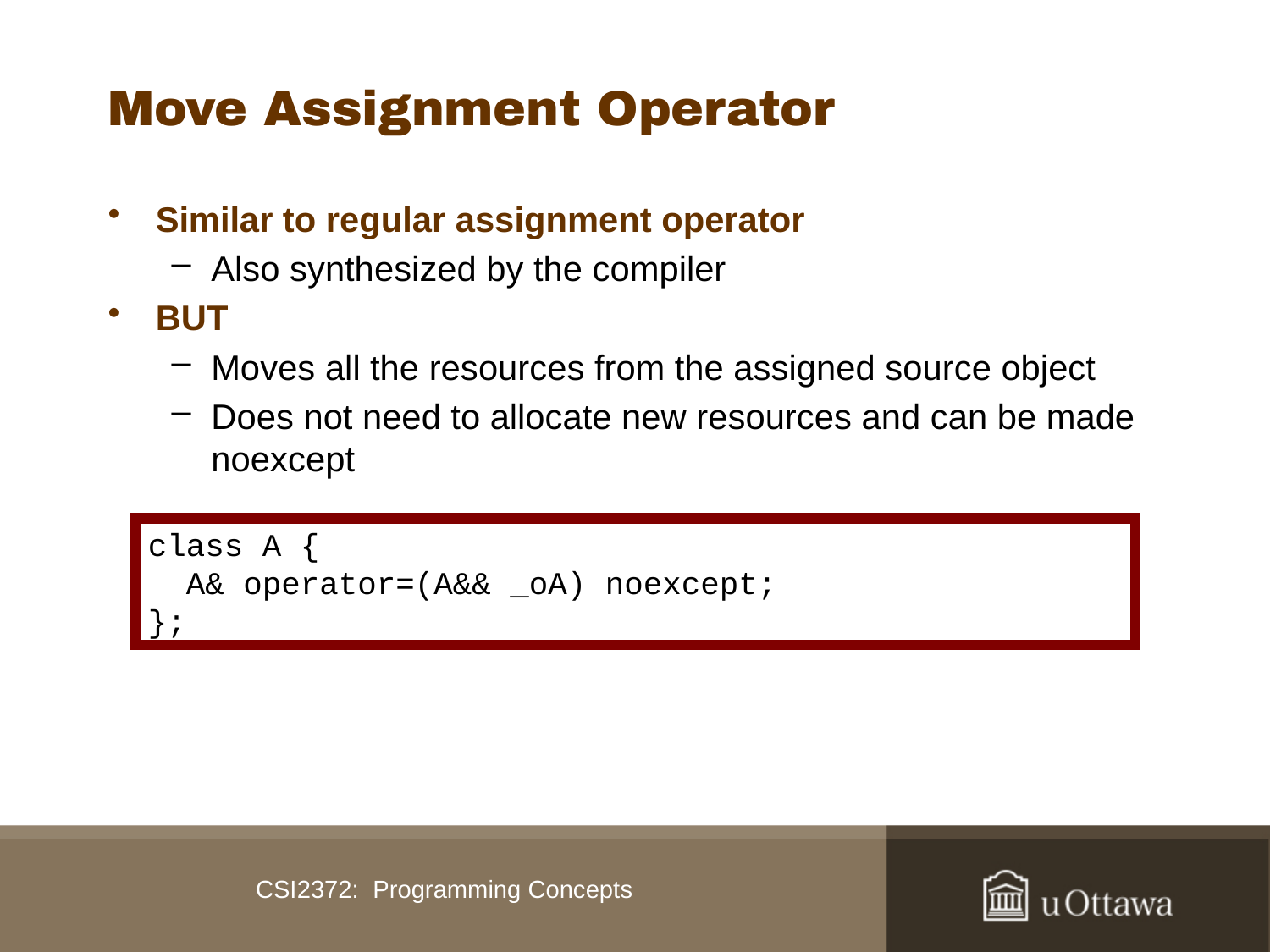

# Move Assignment Operator
Similar to regular assignment operator
Also synthesized by the compiler
BUT
Moves all the resources from the assigned source object
Does not need to allocate new resources and can be made noexcept
class A {
  A& operator=(A&& _oA) noexcept;
};
CSI2372:  Programming Concepts